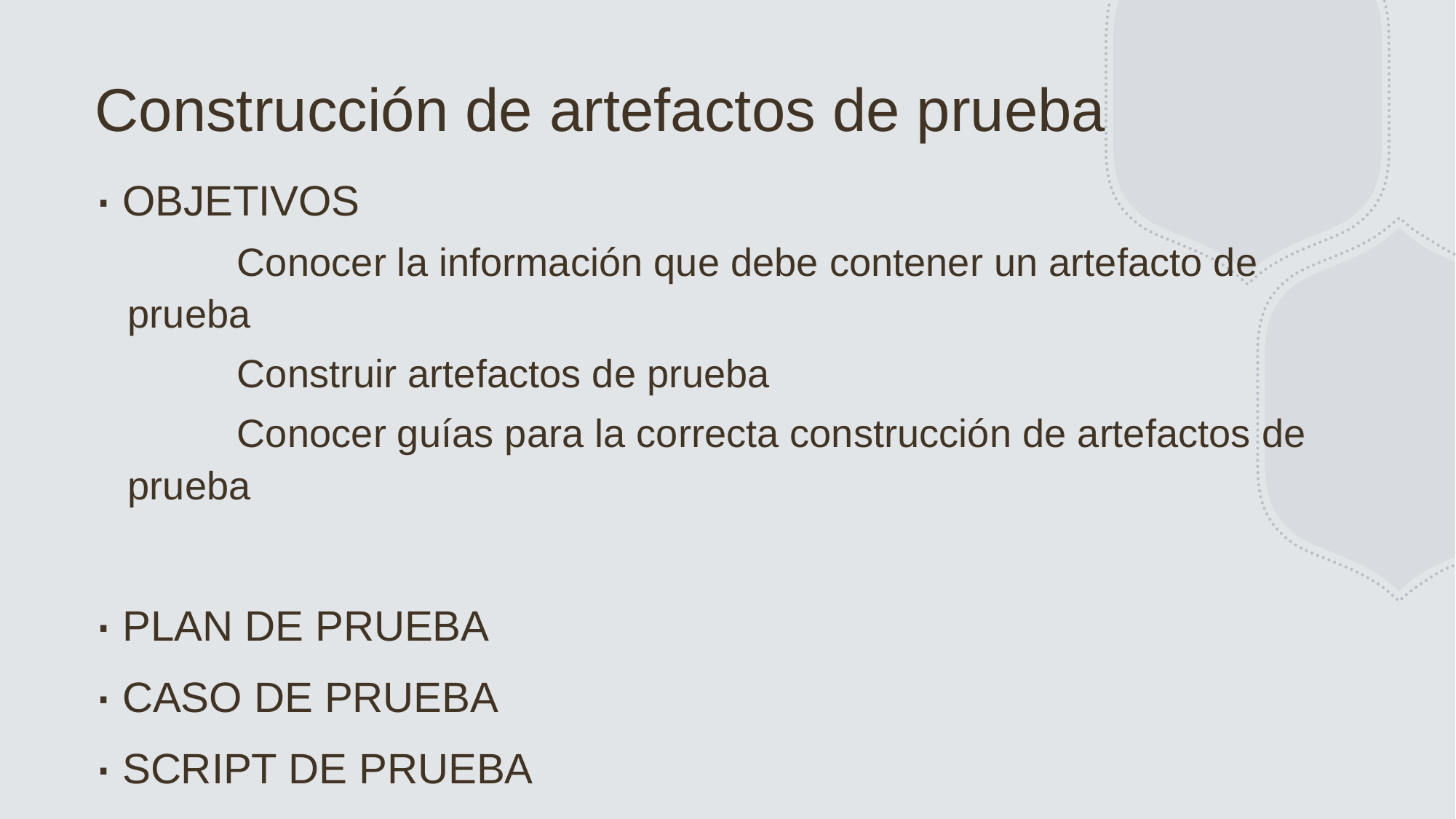

# Construcción de artefactos de prueba
OBJETIVOS
	Conocer la información que debe contener un artefacto de prueba
	Construir artefactos de prueba
	Conocer guías para la correcta construcción de artefactos de prueba

PLAN DE PRUEBA
CASO DE PRUEBA
SCRIPT DE PRUEBA